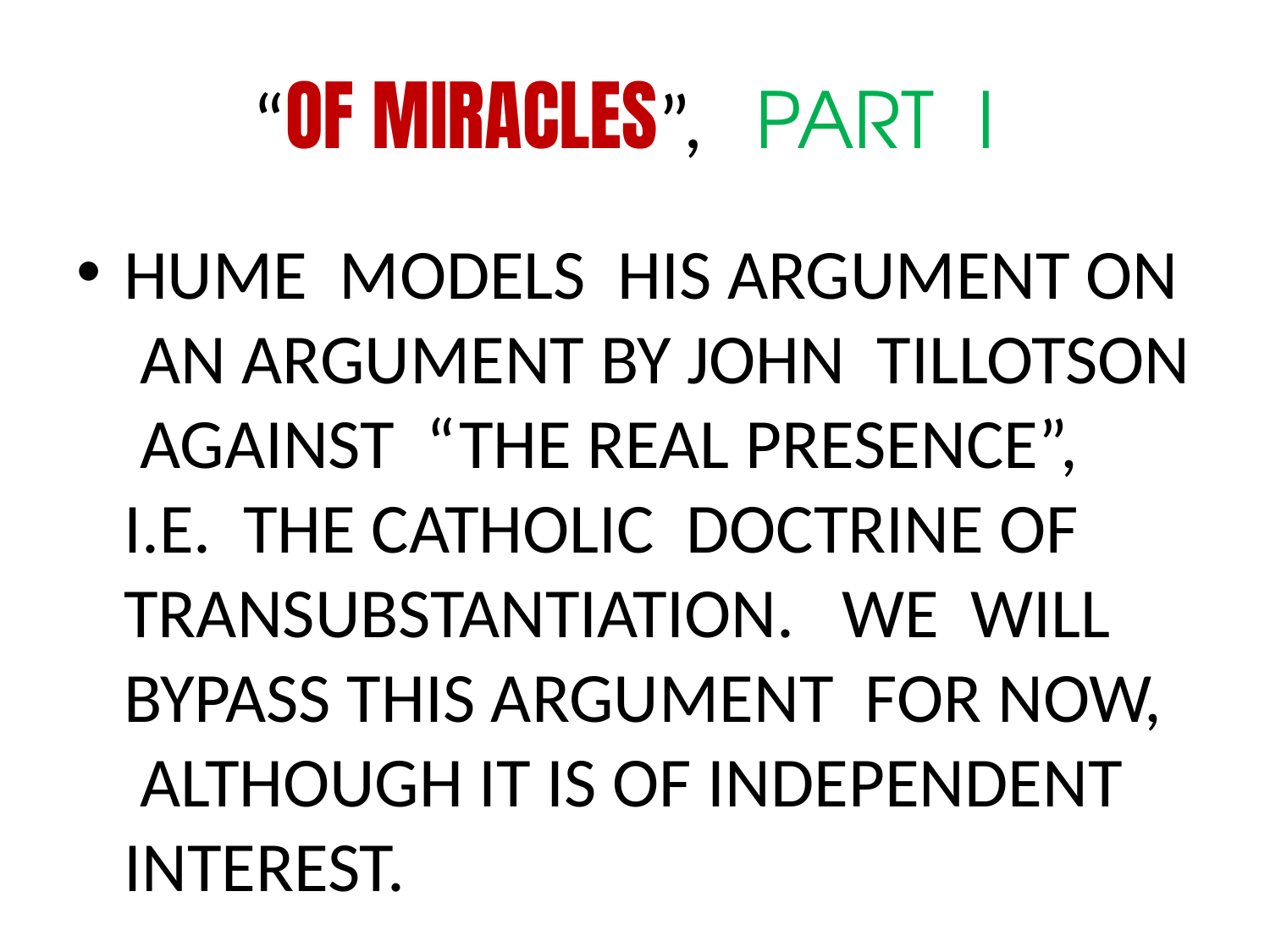

# “OF MIRACLES”,   PART  I
HUME  MODELS  HIS ARGUMENT ON  AN ARGUMENT BY JOHN  TILLOTSON  AGAINST  “THE REAL PRESENCE”,   I.E.  THE CATHOLIC  DOCTRINE OF TRANSUBSTANTIATION.   WE  WILL  BYPASS THIS ARGUMENT  FOR NOW,   ALTHOUGH IT IS OF INDEPENDENT INTEREST.